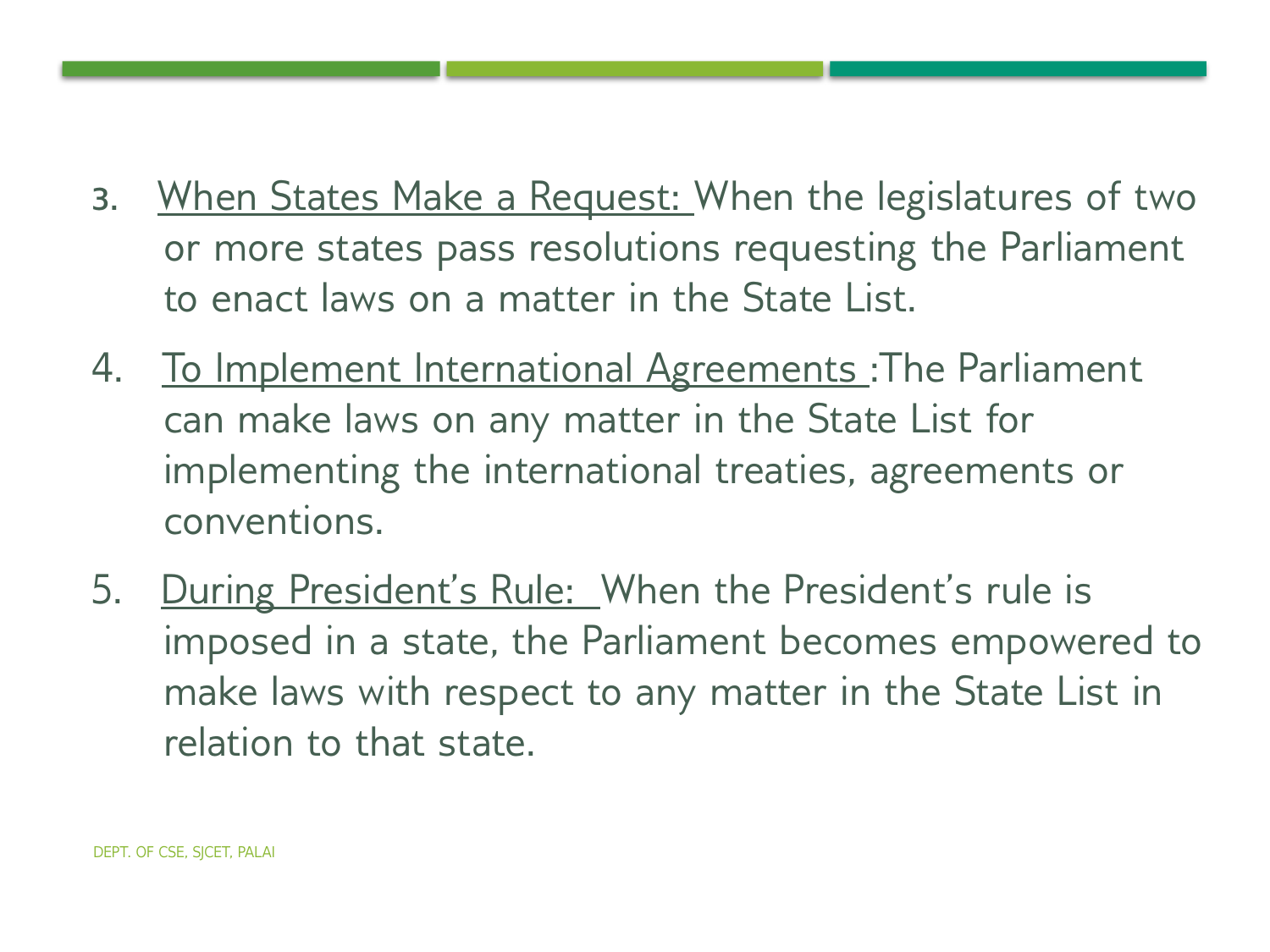

3.   When States Make a Request: When the legislatures of two or more states pass resolutions requesting the Parliament to enact laws on a matter in the State List.
4.   To Implement International Agreements :The Parliament can make laws on any matter in the State List for implementing the international treaties, agreements or conventions.
5.   During President’s Rule:  When the President’s rule is imposed in a state, the Parliament becomes empowered to make laws with respect to any matter in the State List in relation to that state.

Dept. of CSE, SJCET, Palai